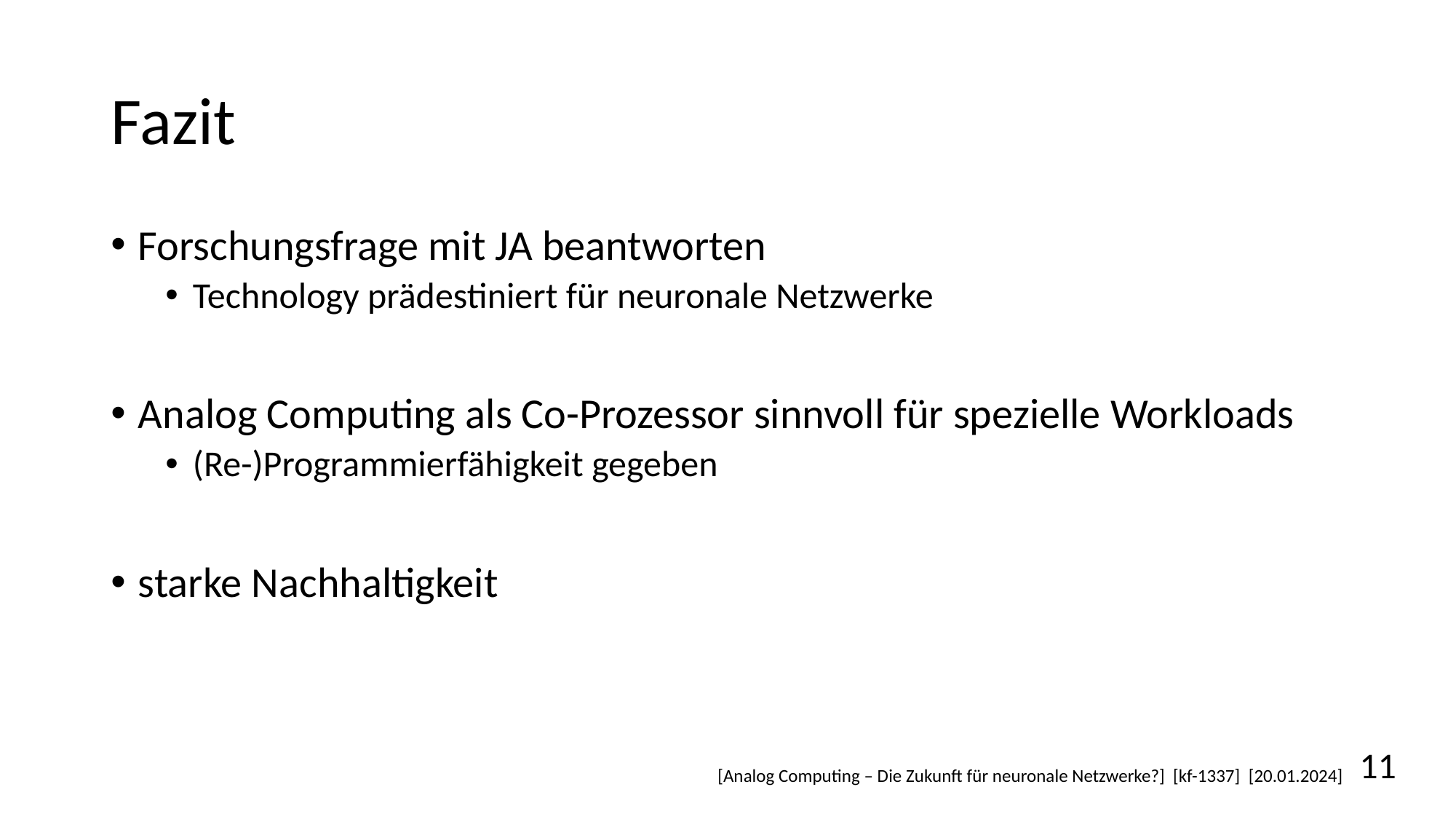

# Fazit
Forschungsfrage mit JA beantworten
Technology prädestiniert für neuronale Netzwerke

Analog Computing als Co-Prozessor sinnvoll für spezielle Workloads
(Re-)Programmierfähigkeit gegeben

starke Nachhaltigkeit

11
[Analog Computing – Die Zukunft für neuronale Netzwerke?]  [kf-1337]  [20.01.2024]